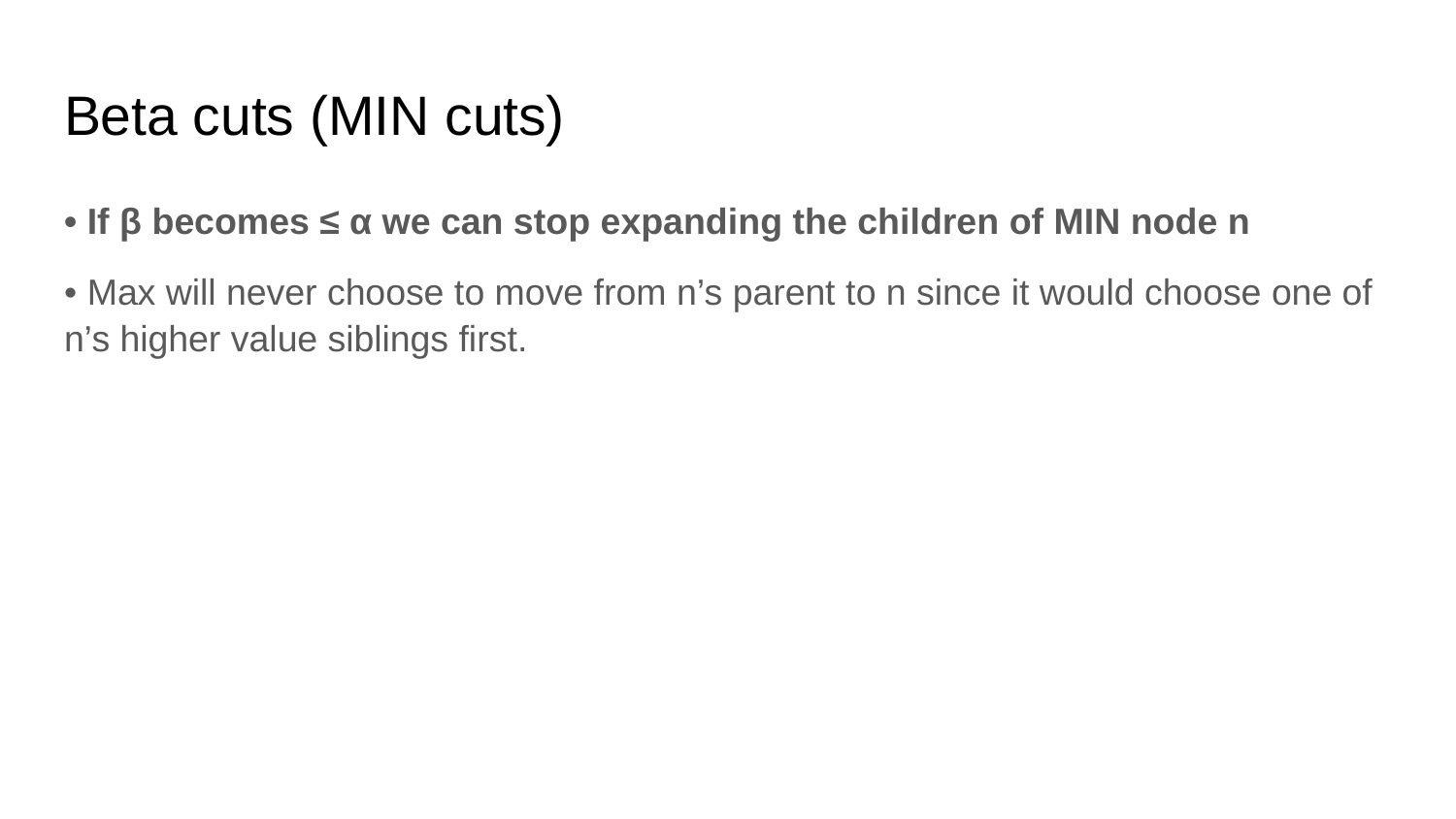

# Beta cuts (MIN cuts)
• If β becomes ≤ α we can stop expanding the children of MIN node n
• Max will never choose to move from n’s parent to n since it would choose one of n’s higher value siblings first.